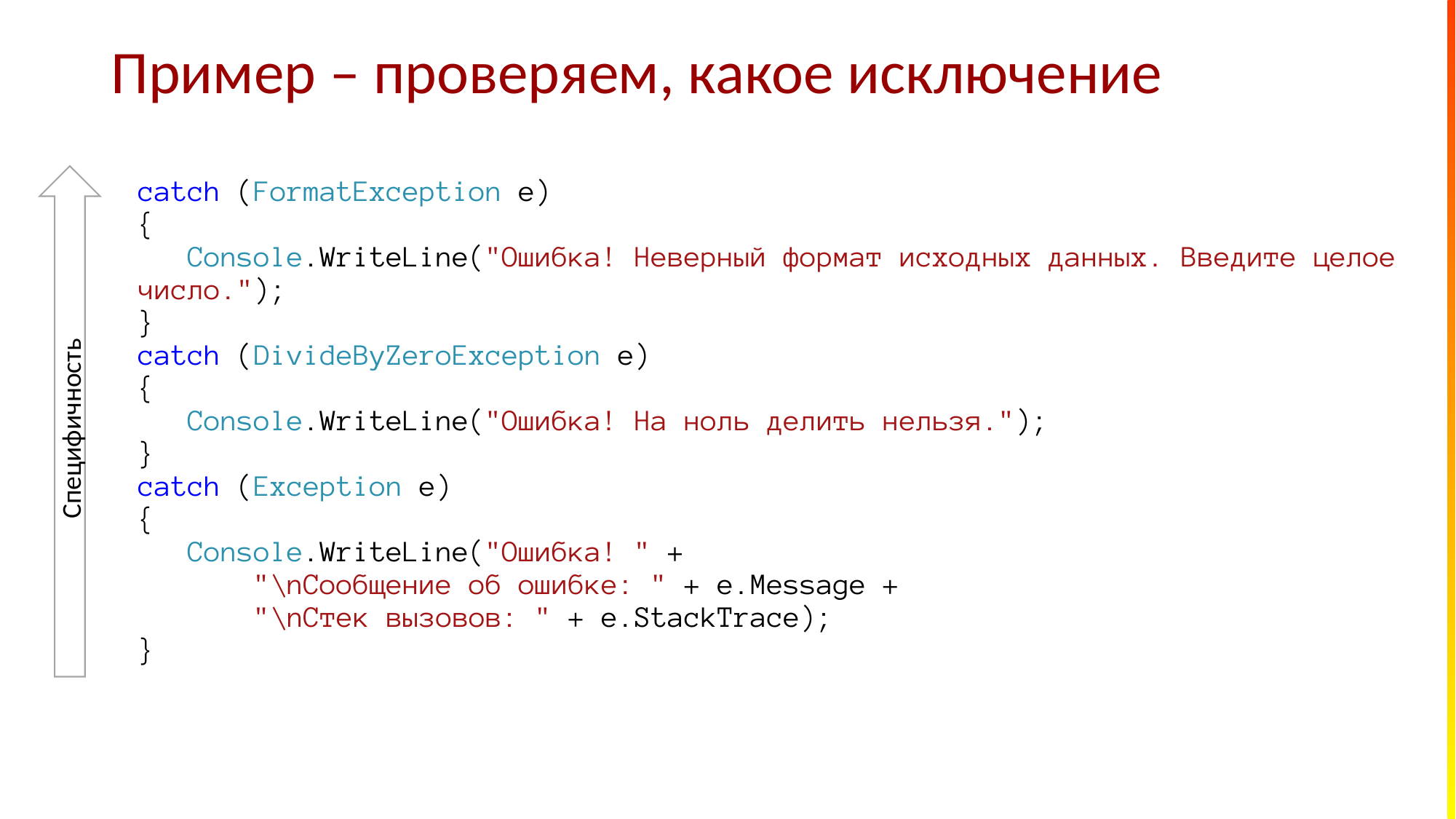

# Пример – проверяем, какое исключение
Специфичность
catch (FormatException e)
{
   Console.WriteLine("Ошибка! Неверный формат исходных данных. Введите целое число.");
}
catch (DivideByZeroException e)
{
   Console.WriteLine("Ошибка! На ноль делить нельзя.");
}
catch (Exception e)
{
   Console.WriteLine("Ошибка! " +
       "\nСообщение об ошибке: " + e.Message +
       "\nСтек вызовов: " + e.StackTrace);
}